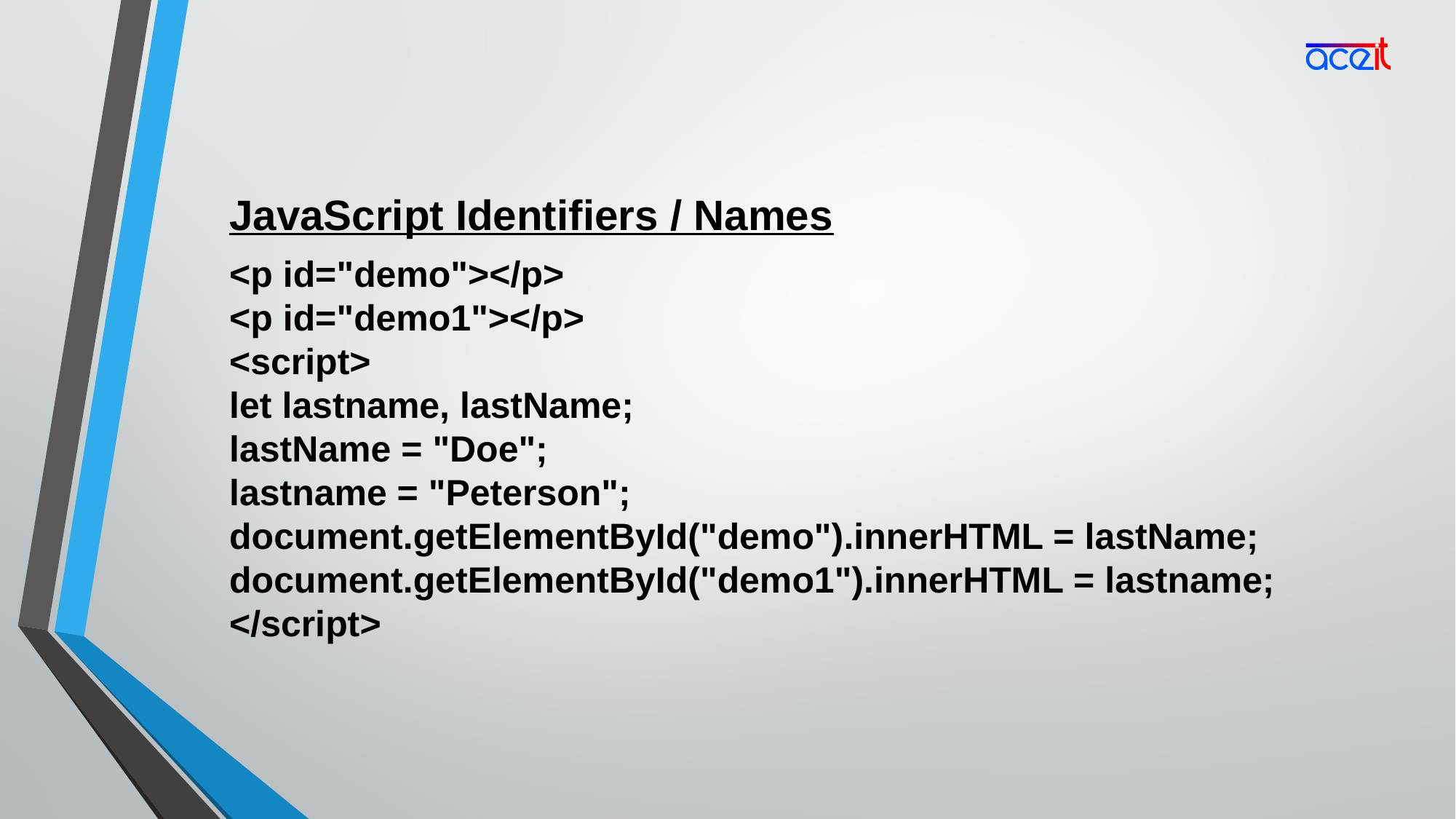

JavaScript Identifiers / Names
<p id="demo"></p>
<p id="demo1"></p>
<script>
let lastname, lastName;
lastName = "Doe";
lastname = "Peterson";
document.getElementById("demo").innerHTML = lastName;
document.getElementById("demo1").innerHTML = lastname;
</script>